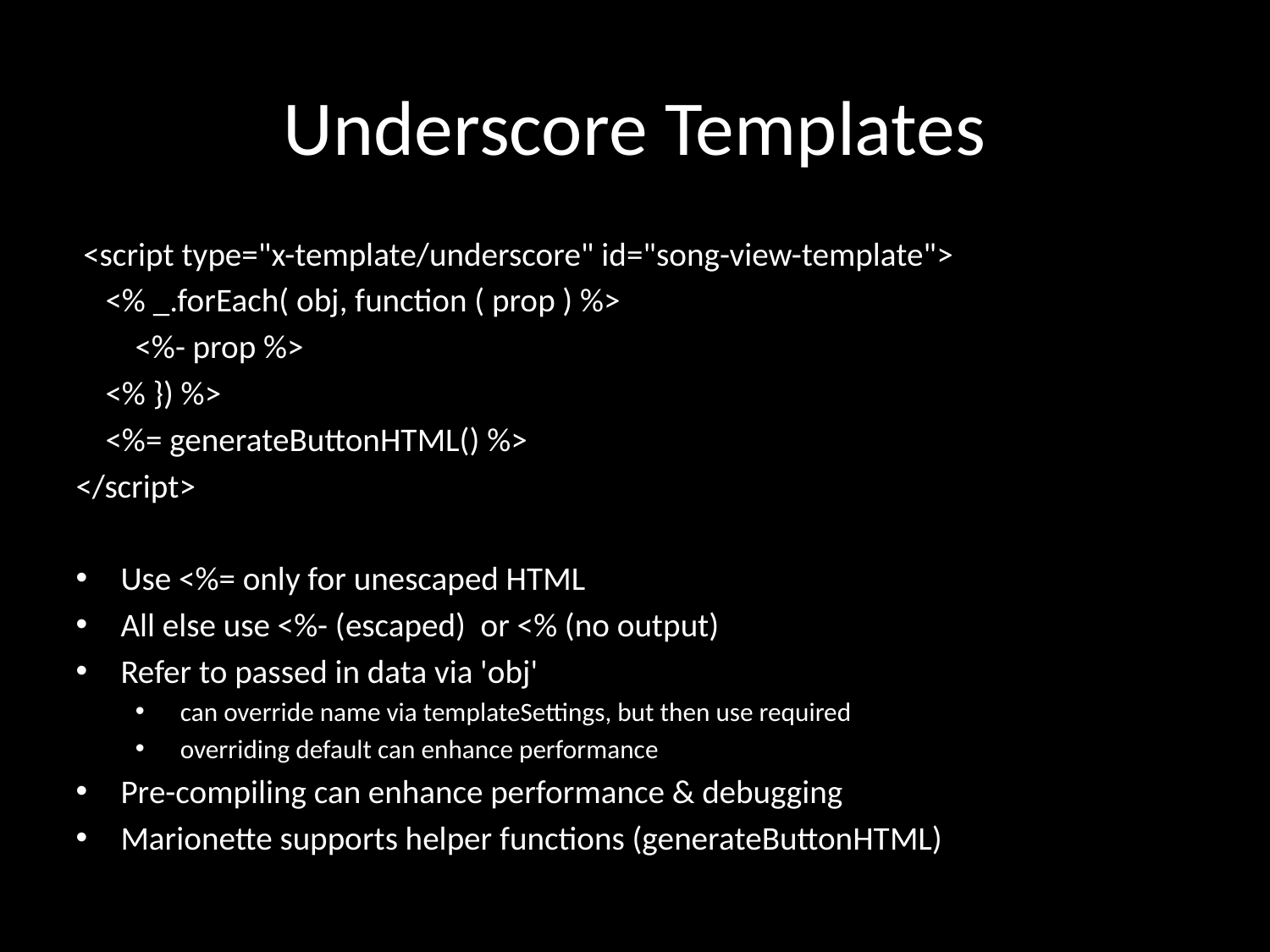

# Underscore Templates
 <script type="x-template/underscore" id="song-view-template">
    <% _.forEach( obj, function ( prop ) %>
        <%- prop %>
    <% }) %>
    <%= generateButtonHTML() %>
</script>

Use <%= only for unescaped HTML
All else use <%- (escaped)  or <% (no output)
Refer to passed in data via 'obj'
can override name via templateSettings, but then use required
overriding default can enhance performance
Pre-compiling can enhance performance & debugging
Marionette supports helper functions (generateButtonHTML)